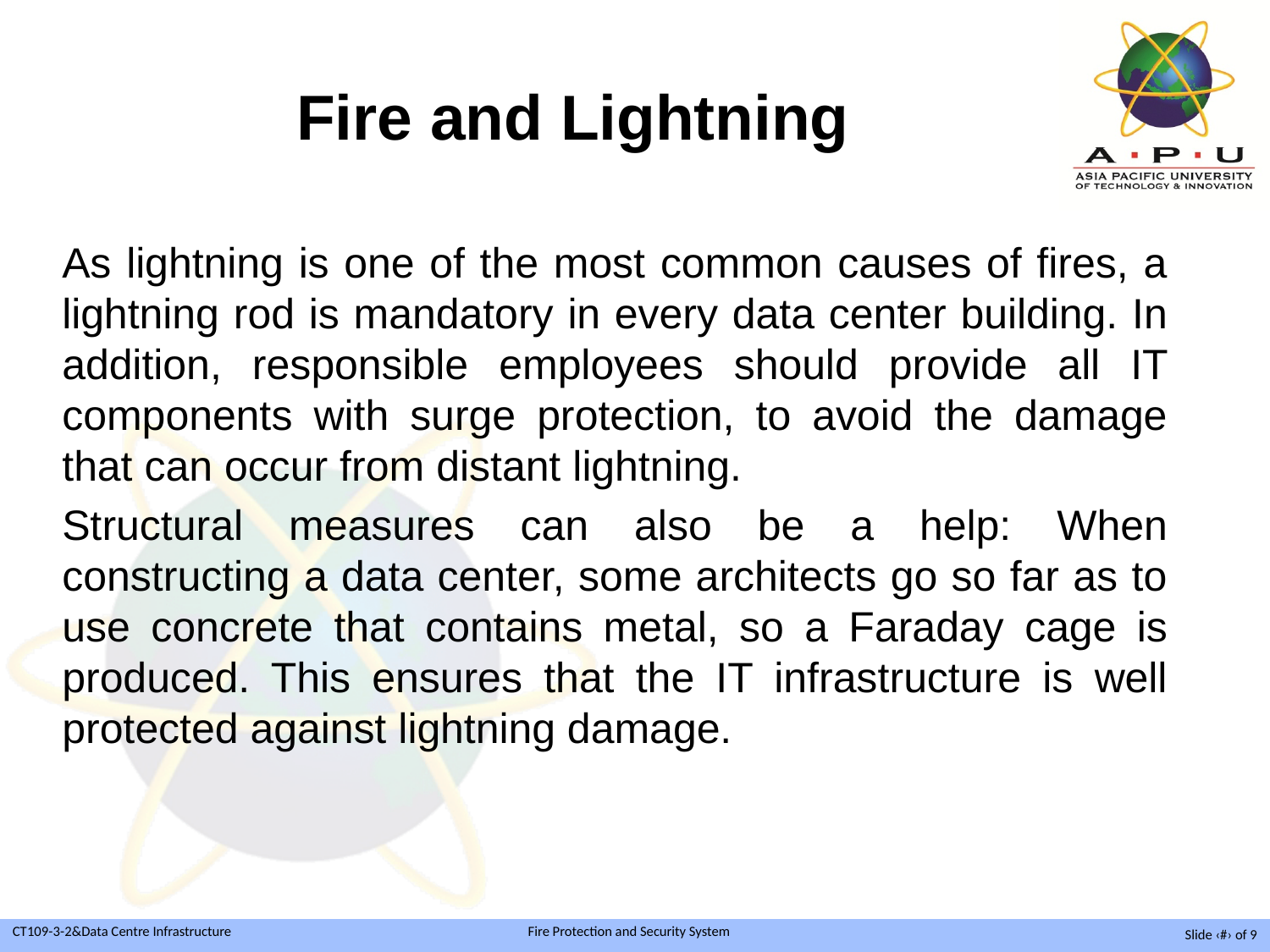

# Fire and Lightning
As lightning is one of the most common causes of fires, a lightning rod is mandatory in every data center building. In addition, responsible employees should provide all IT components with surge protection, to avoid the damage that can occur from distant lightning.
Structural measures can also be a help: When constructing a data center, some architects go so far as to use concrete that contains metal, so a Faraday cage is produced. This ensures that the IT infrastructure is well protected against lightning damage.
Slide ‹#› of 9